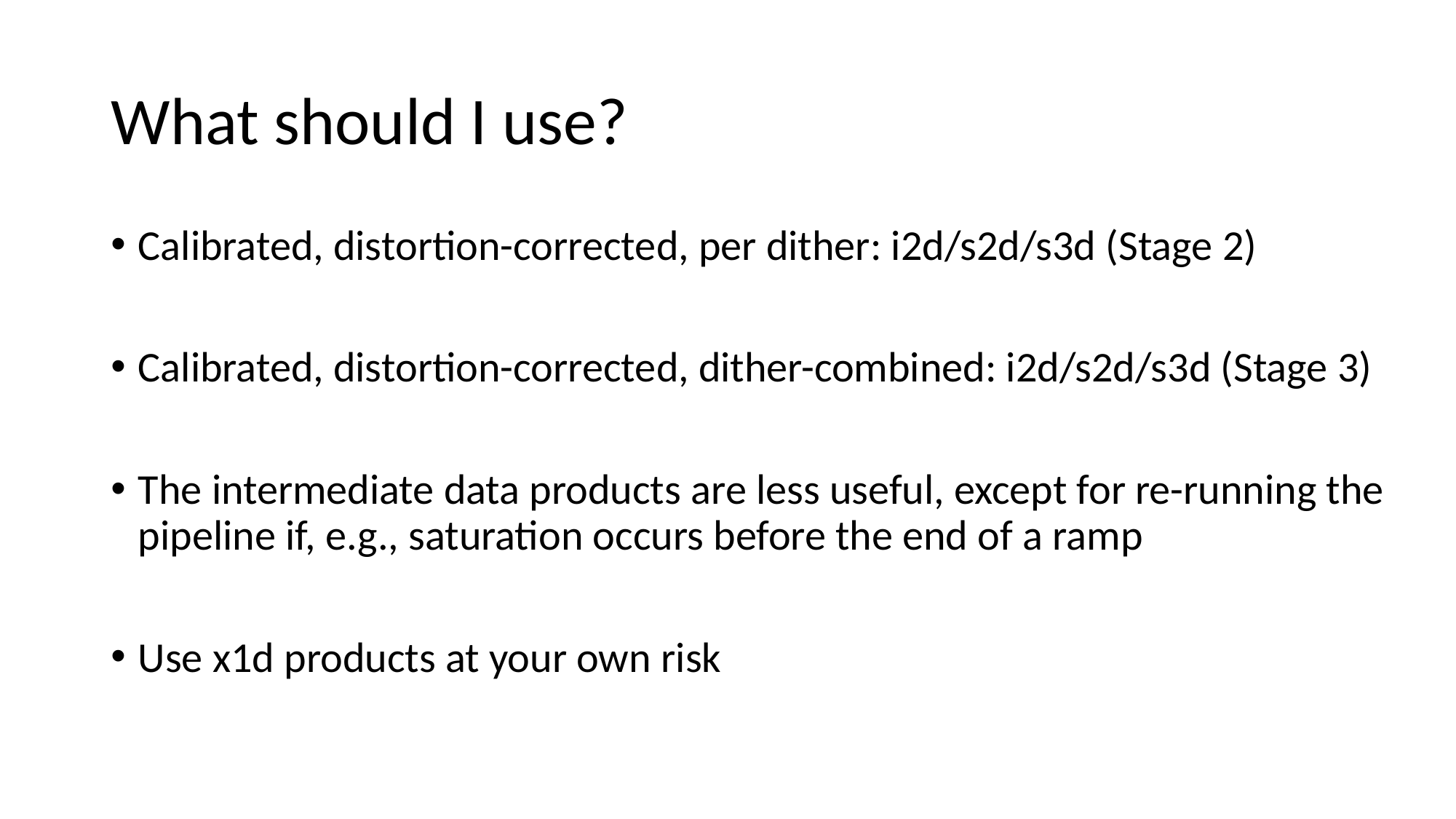

# What should I use?
Calibrated, distortion-corrected, per dither: i2d/s2d/s3d (Stage 2)

Calibrated, distortion-corrected, dither-combined: i2d/s2d/s3d (Stage 3)

The intermediate data products are less useful, except for re-running the pipeline if, e.g., saturation occurs before the end of a ramp

Use x1d products at your own risk